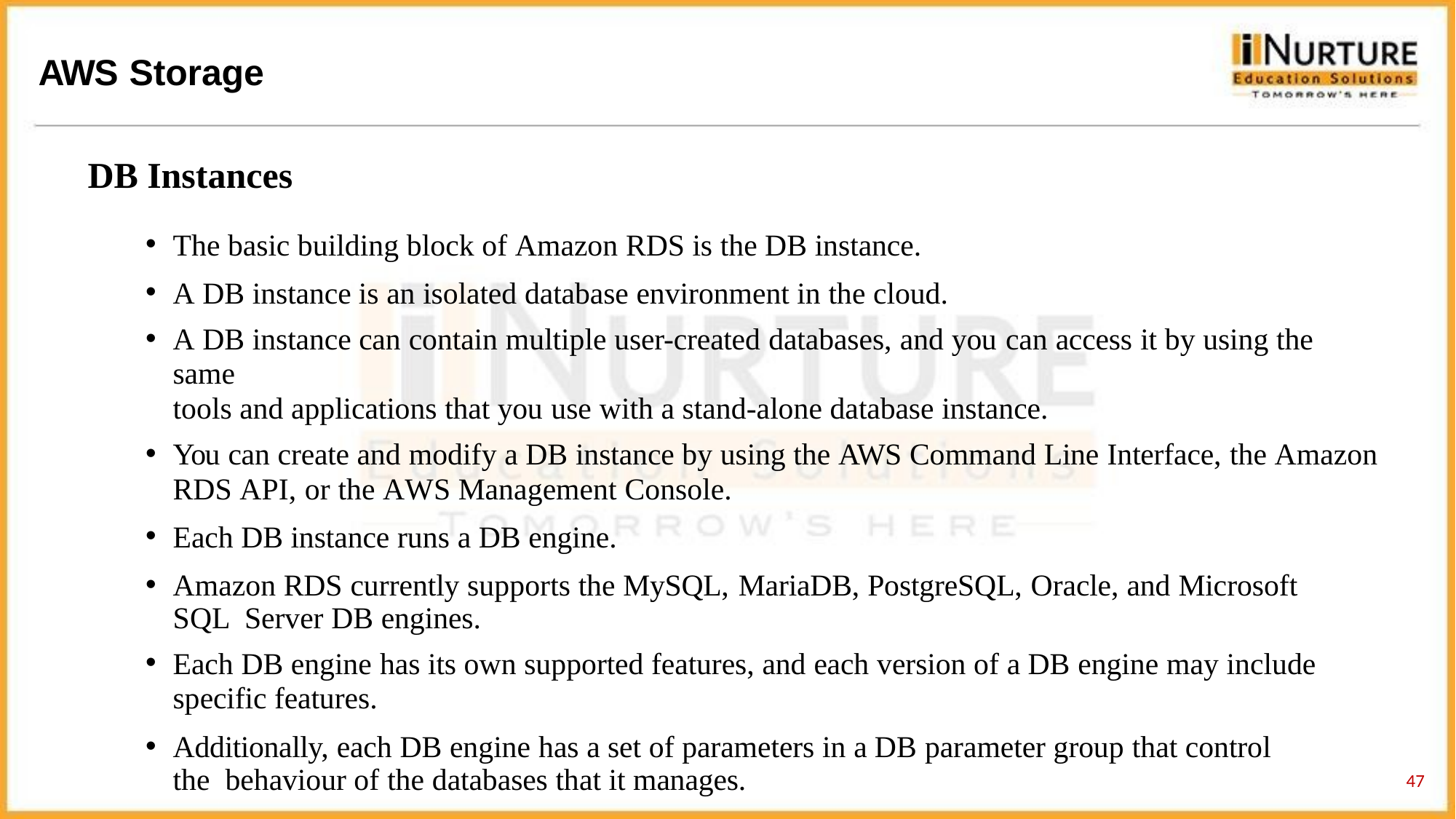

# AWS Storage
DB Instances
The basic building block of Amazon RDS is the DB instance.
A DB instance is an isolated database environment in the cloud.
A DB instance can contain multiple user-created databases, and you can access it by using the same
tools and applications that you use with a stand-alone database instance.
You can create and modify a DB instance by using the AWS Command Line Interface, the Amazon
RDS API, or the AWS Management Console.
Each DB instance runs a DB engine.
Amazon RDS currently supports the MySQL, MariaDB, PostgreSQL, Oracle, and Microsoft SQL  Server DB engines.
Each DB engine has its own supported features, and each version of a DB engine may include
specific features.
Additionally, each DB engine has a set of parameters in a DB parameter group that control the  behaviour of the databases that it manages.
47